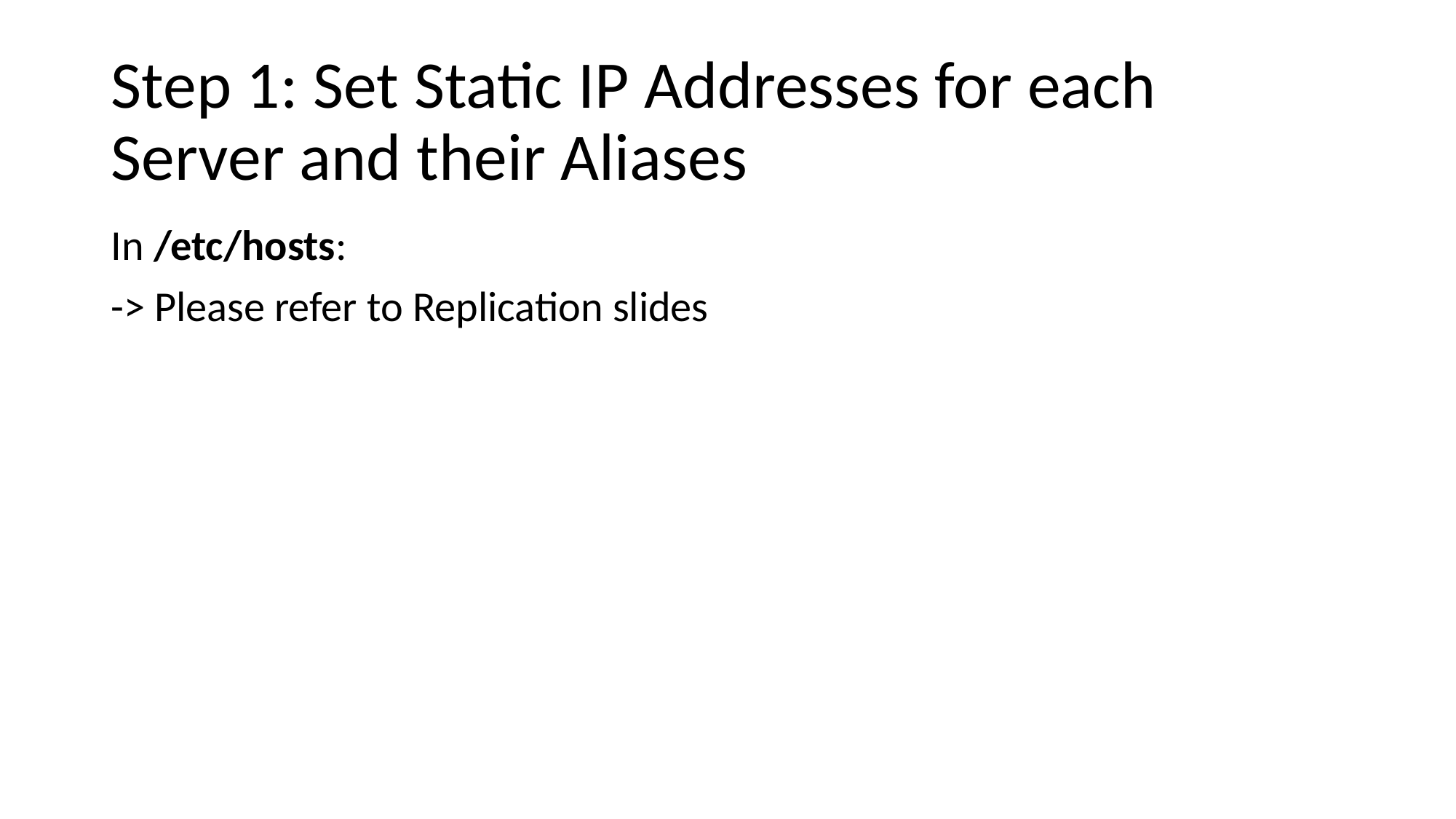

# Step 1: Set Static IP Addresses for each Server and their Aliases
In /etc/hosts:
-> Please refer to Replication slides